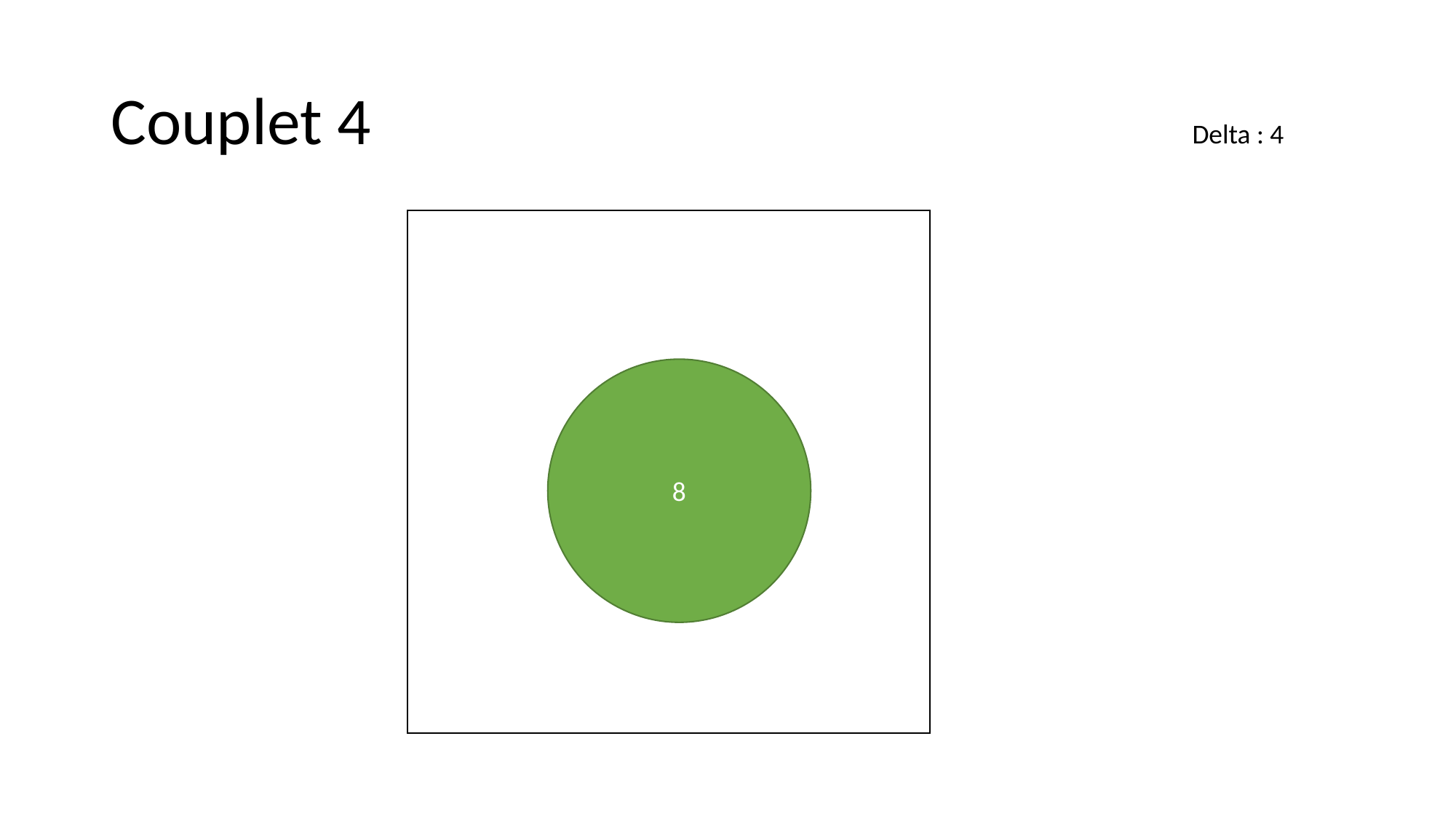

# Couplet 4
Delta : 4

8